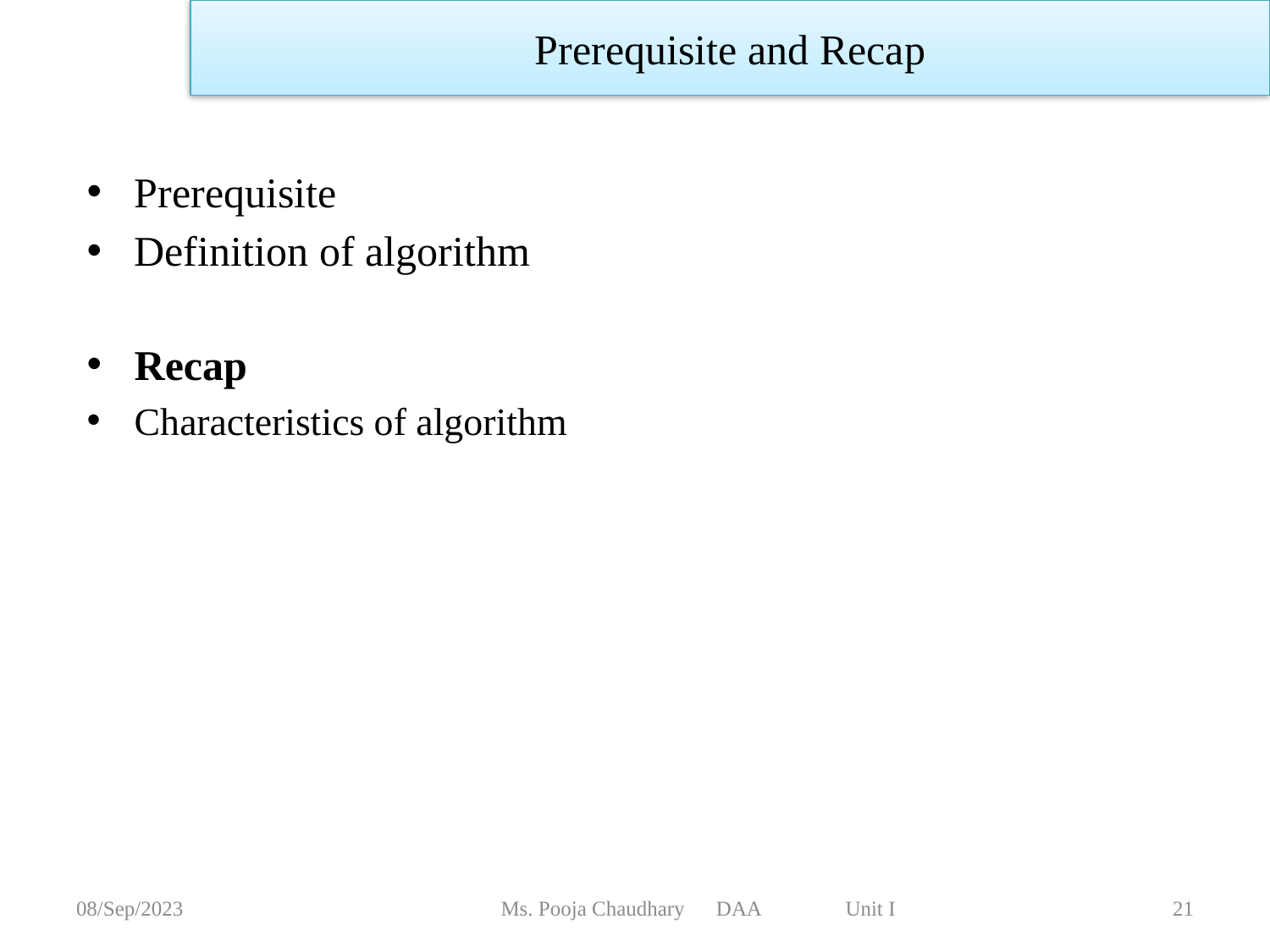

Prerequisite and Recap
Prerequisite
Definition of algorithm

Recap
Characteristics of algorithm

08/Sep/2023
Ms. Pooja Chaudhary      DAA                Unit I
21